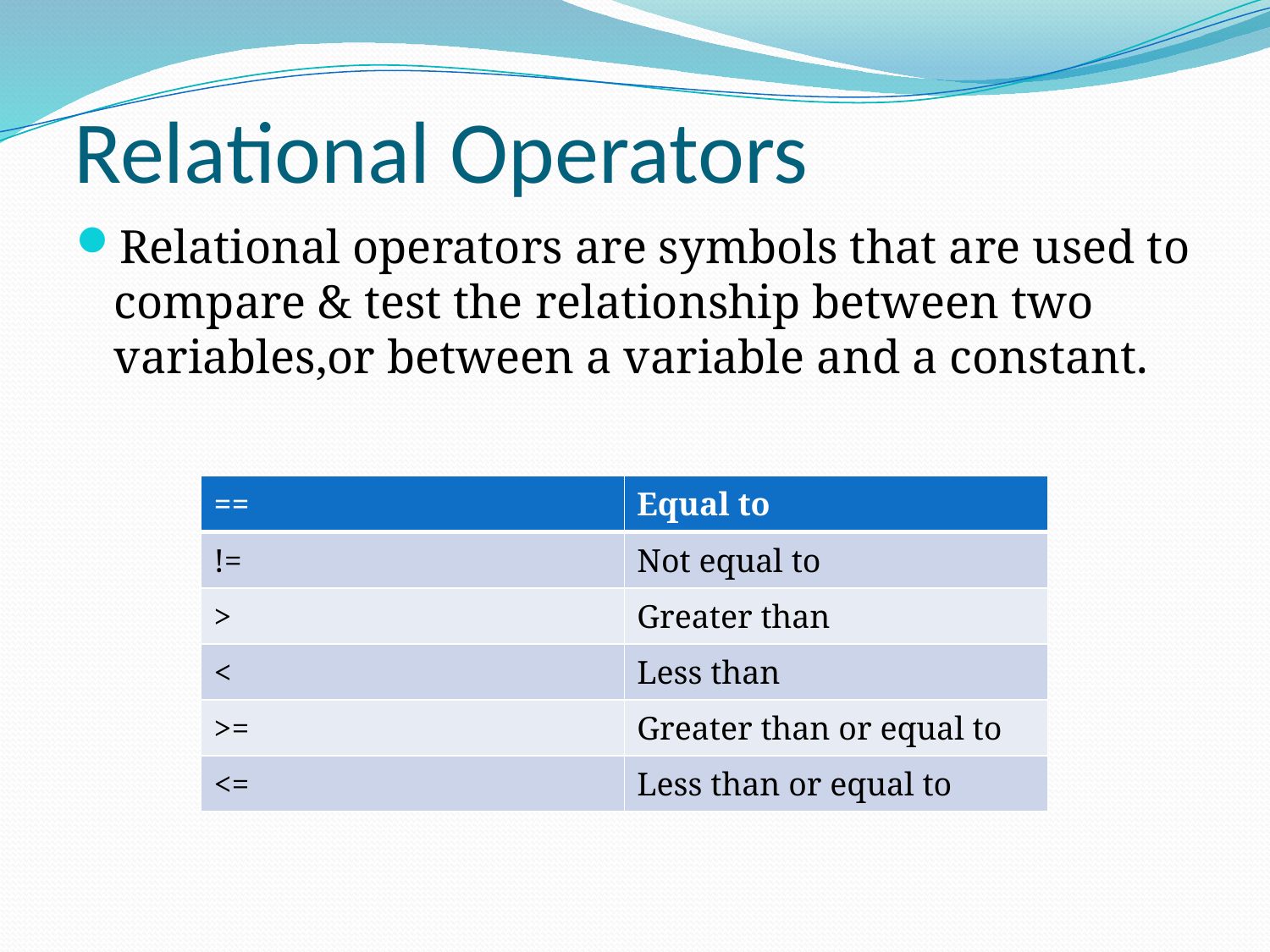

# Relational Operators
Relational operators are symbols that are used to compare & test the relationship between two variables,or between a variable and a constant.
| == | Equal to |
| --- | --- |
| != | Not equal to |
| > | Greater than |
| < | Less than |
| >= | Greater than or equal to |
| <= | Less than or equal to |